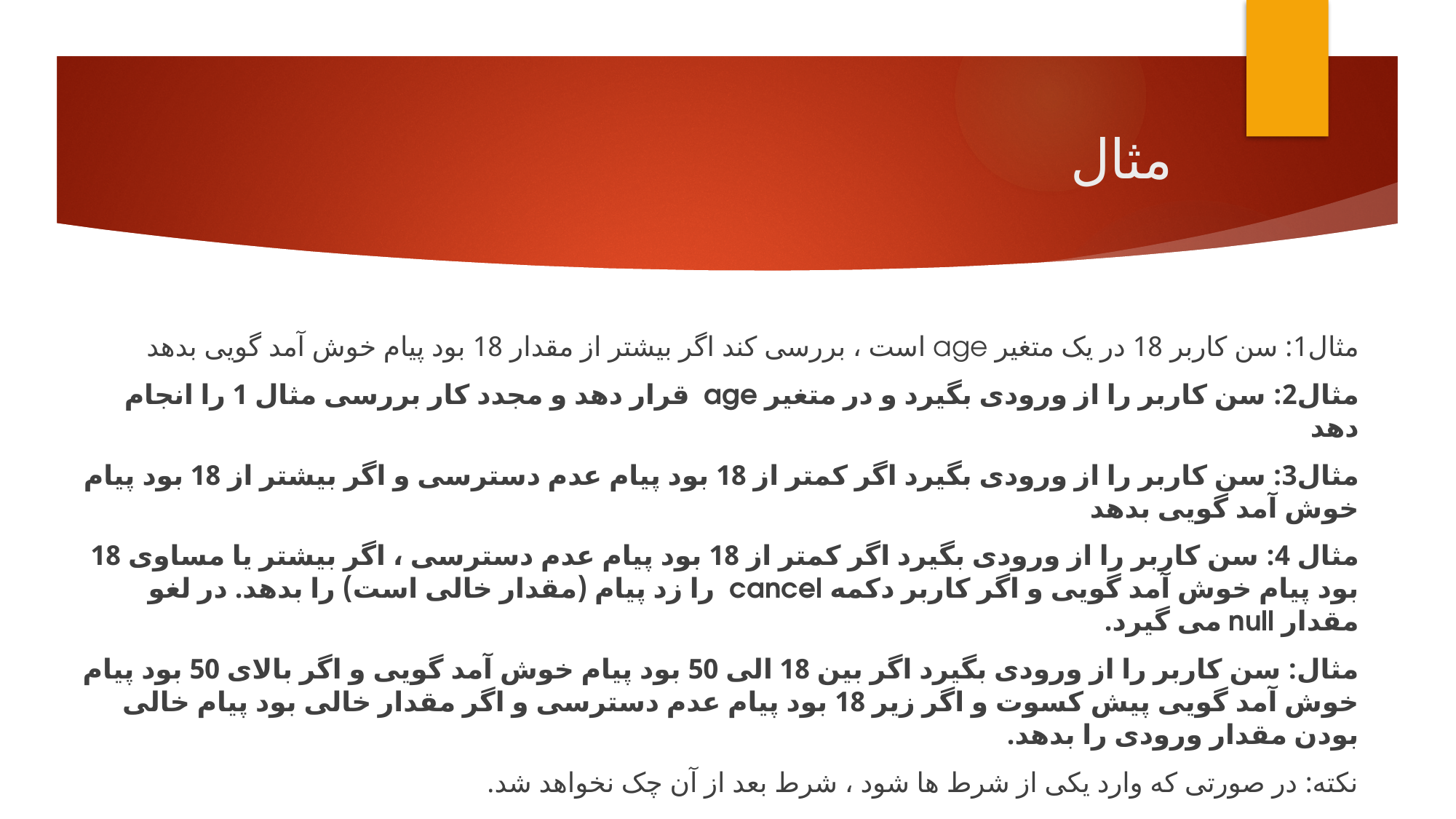

# مثال
مثال1: سن کاربر 18 در یک متغیر age است ، بررسی کند اگر بیشتر از مقدار 18 بود پیام خوش آمد گویی بدهد
مثال2: سن کاربر را از ورودی بگیرد و در متغیر age  قرار دهد و مجدد کار بررسی مثال 1 را انجام دهد
مثال3: سن کاربر را از ورودی بگیرد اگر کمتر از 18 بود پیام عدم دسترسی و اگر بیشتر از 18 بود پیام خوش آمد گویی بدهد
مثال 4: سن کاربر را از ورودی بگیرد اگر کمتر از 18 بود پیام عدم دسترسی ، اگر بیشتر یا مساوی 18 بود پیام خوش آمد گویی و اگر کاربر دکمه cancel  را زد پیام (مقدار خالی است) را بدهد. در لغو مقدار null می گیرد.
مثال: سن کاربر را از ورودی بگیرد اگر بین 18 الی 50 بود پیام خوش آمد گویی و اگر بالای 50 بود پیام خوش آمد گویی پیش کسوت و اگر زیر 18 بود پیام عدم دسترسی و اگر مقدار خالی بود پیام خالی بودن مقدار ورودی را بدهد.
نکته: در صورتی که وارد یکی از شرط ها شود ، شرط بعد از آن چک نخواهد شد.